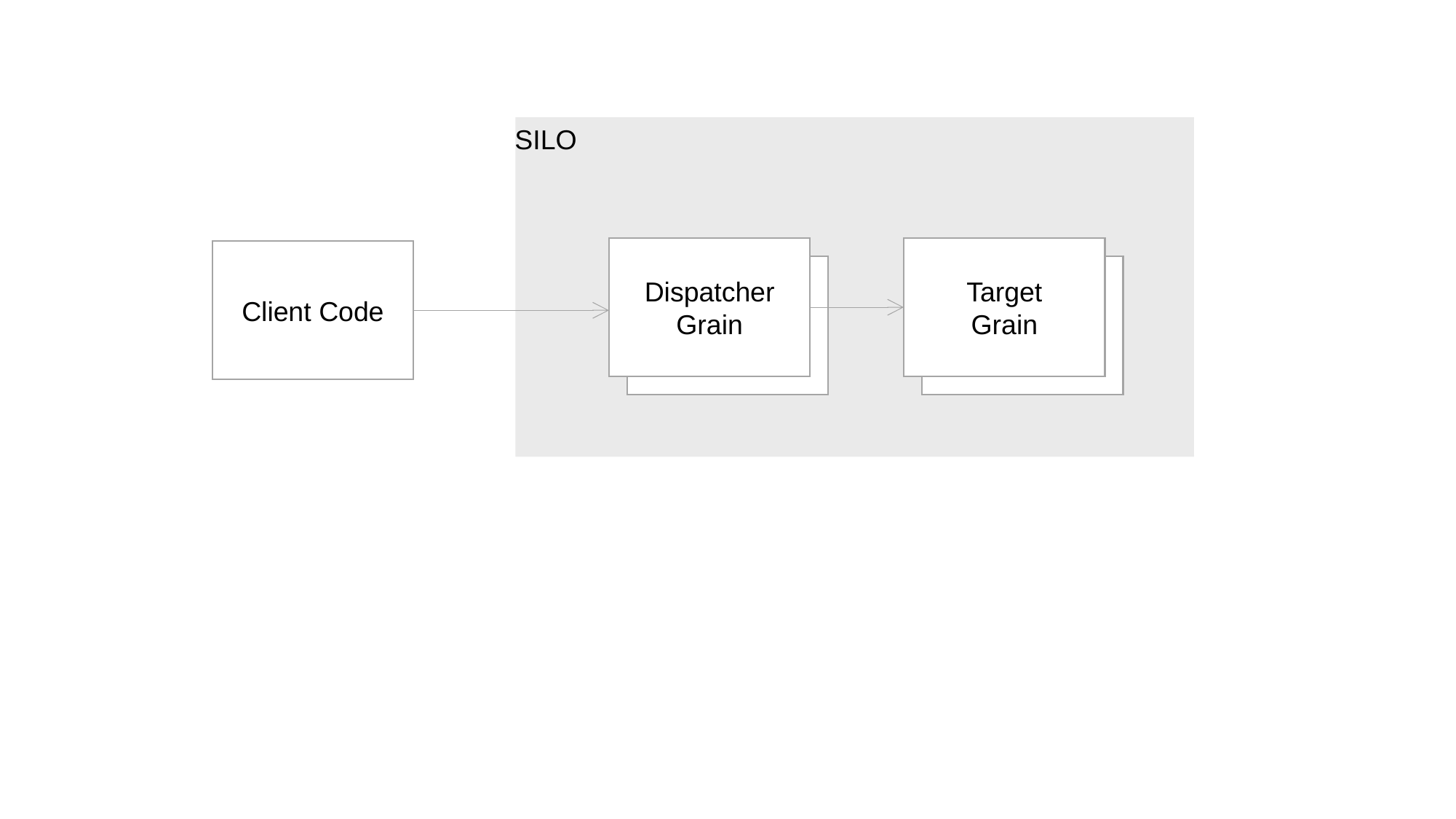

SILO

Dispatcher Grain
Target
Grain
Client Code
Dispatcher Grain
Target
Grain